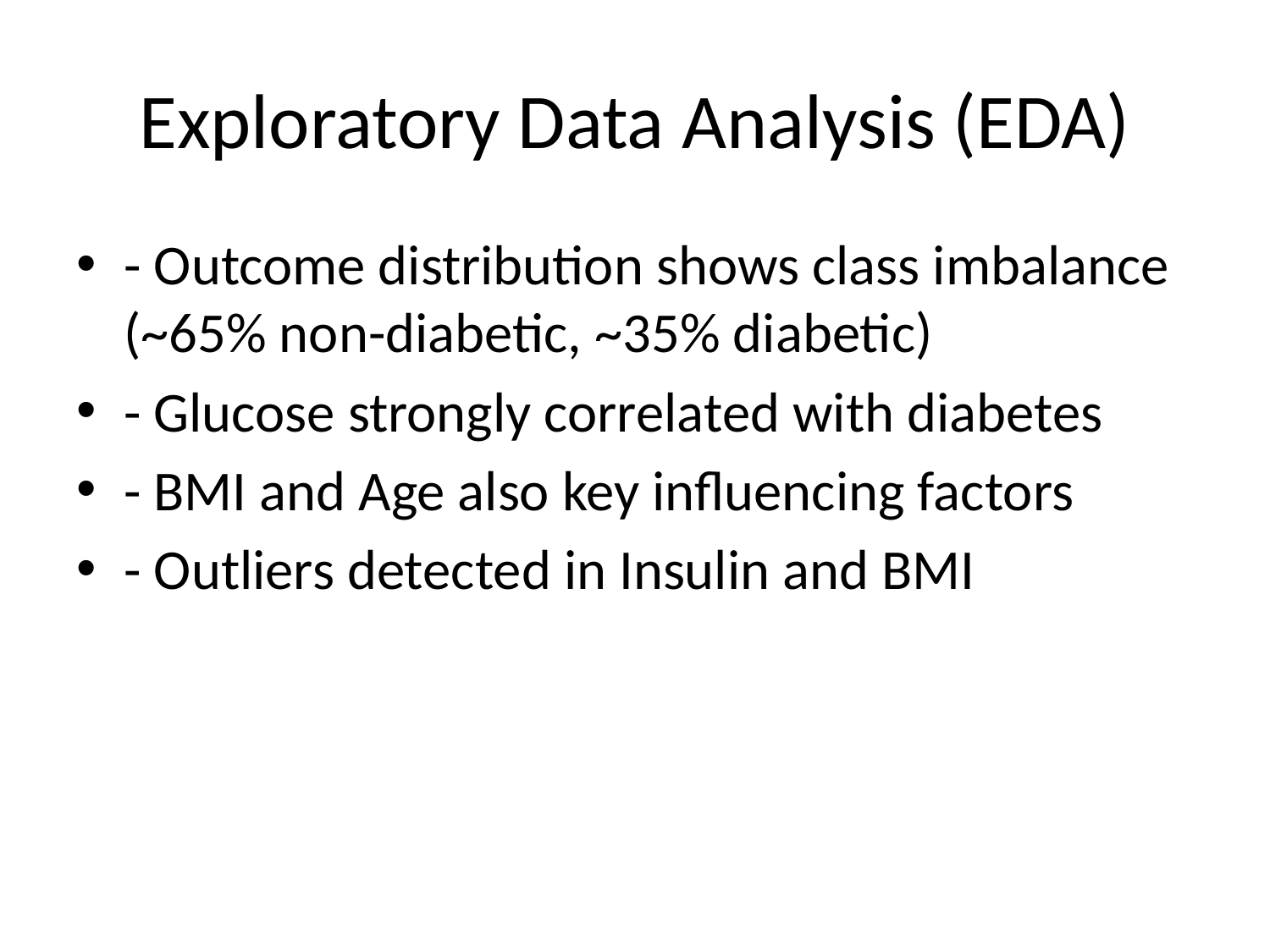

# Exploratory Data Analysis (EDA)
- Outcome distribution shows class imbalance (~65% non-diabetic, ~35% diabetic)
- Glucose strongly correlated with diabetes
- BMI and Age also key influencing factors
- Outliers detected in Insulin and BMI